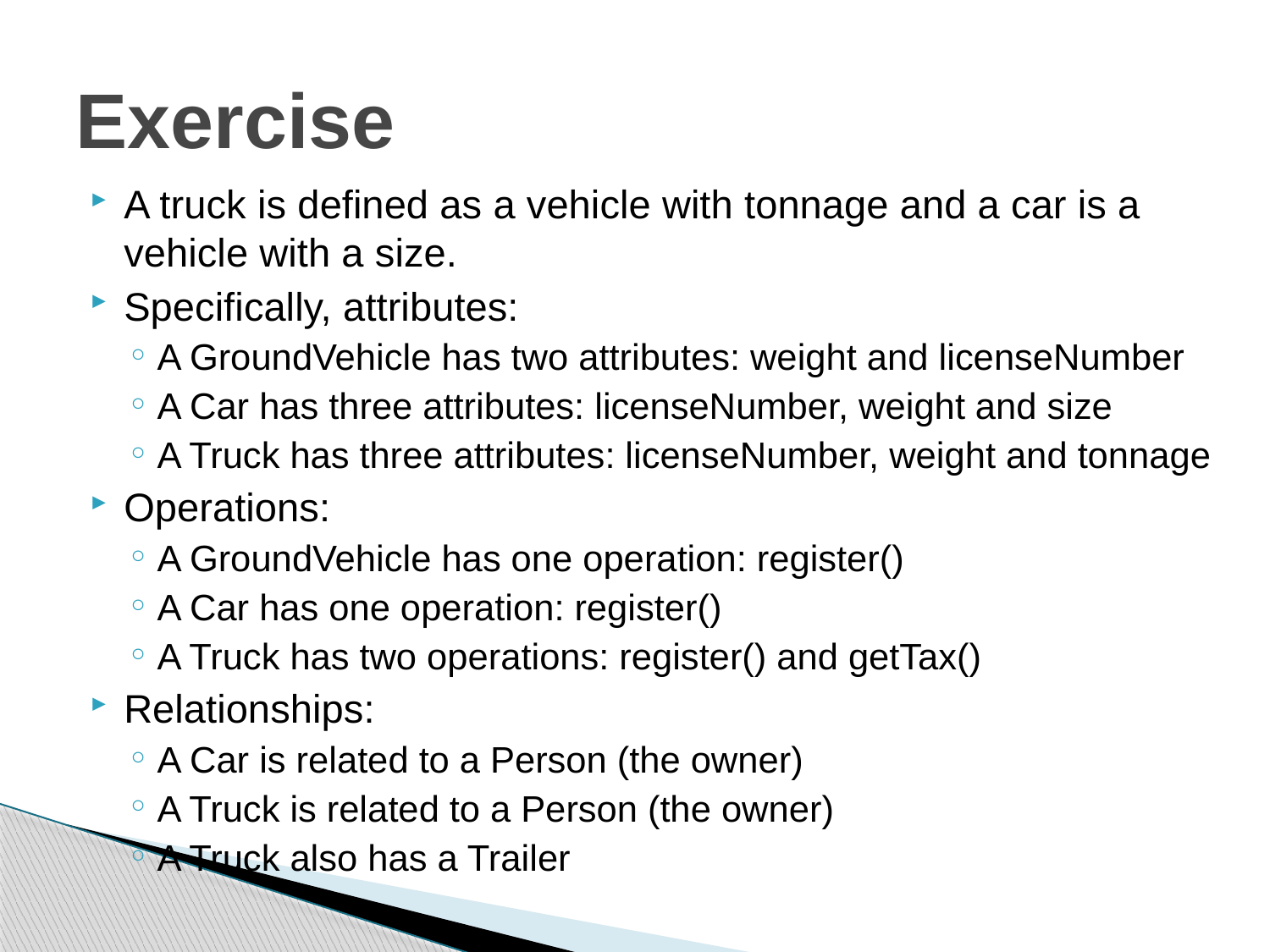

# Exercise
A truck is defined as a vehicle with tonnage and a car is a vehicle with a size.
Specifically, attributes:
A GroundVehicle has two attributes: weight and licenseNumber
A Car has three attributes: licenseNumber, weight and size
A Truck has three attributes: licenseNumber, weight and tonnage
Operations:
A GroundVehicle has one operation: register()
A Car has one operation: register()
A Truck has two operations: register() and getTax()
Relationships:
A Car is related to a Person (the owner)
A Truck is related to a Person (the owner)
A Truck also has a Trailer